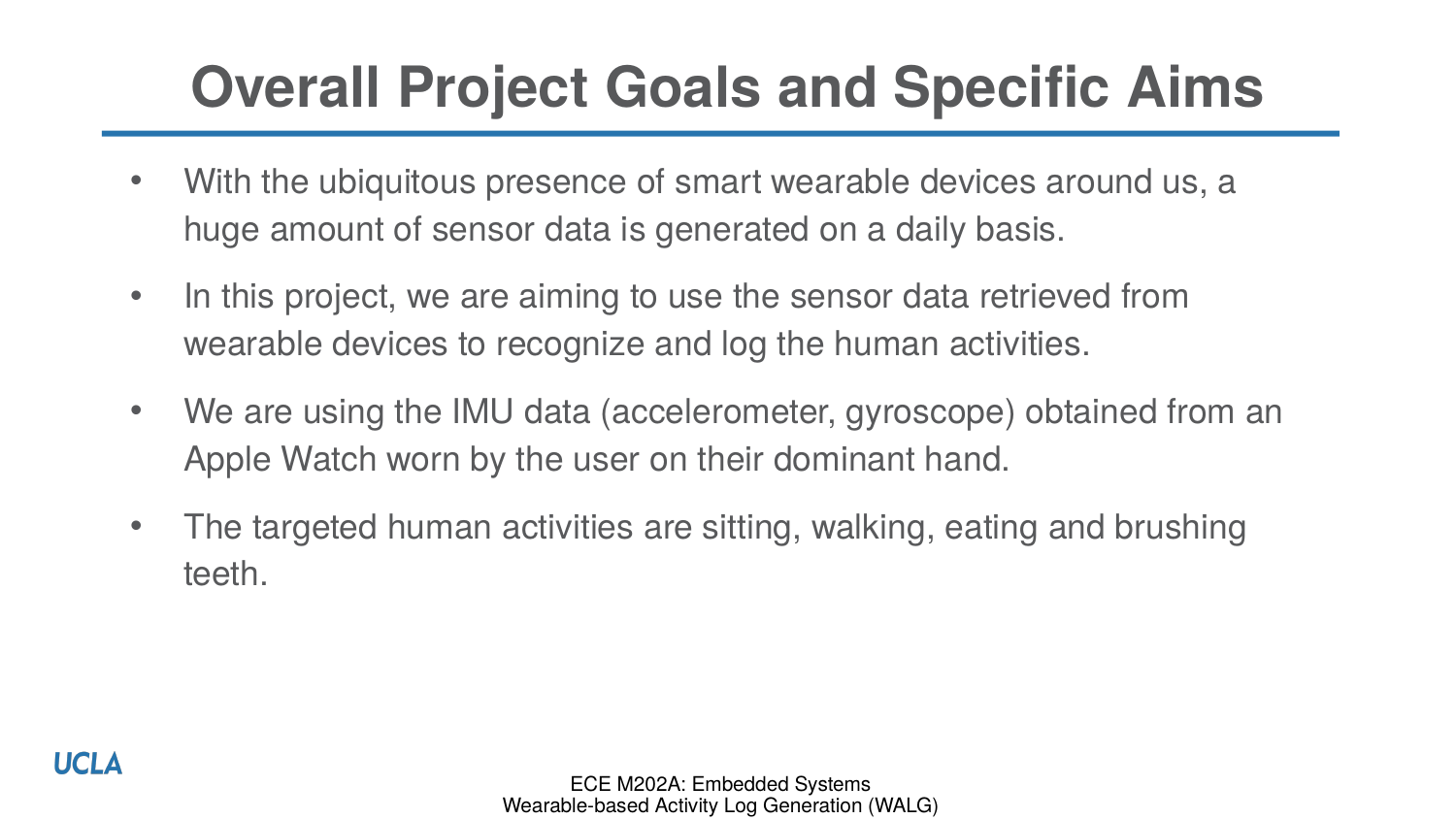

# Overall Project Goals and Specific Aims
With the ubiquitous presence of smart wearable devices around us, a huge amount of sensor data is generated on a daily basis.
In this project, we are aiming to use the sensor data retrieved from wearable devices to recognize and log the human activities.
We are using the IMU data (accelerometer, gyroscope) obtained from an Apple Watch worn by the user on their dominant hand.
The targeted human activities are sitting, walking, eating and brushing teeth.